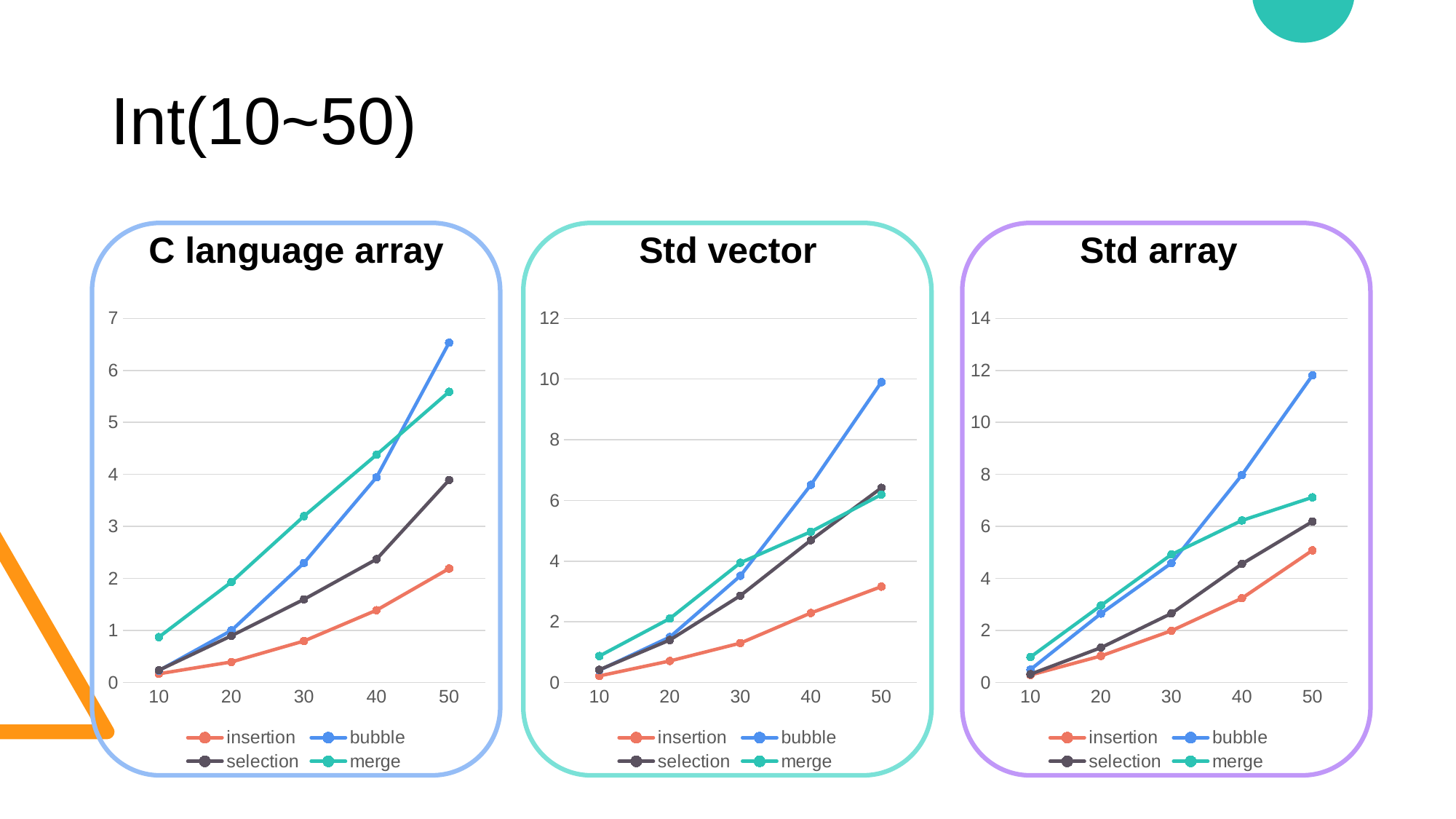

# Int(10~50)

Std vector

Std array
C language array

### Chart

| Category | insertion | bubble | selection | merge |
|---|---|---|---|---|
| 10 | 0.289 | 0.498 | 0.32 | 0.977 |
| 20 | 1.02 | 2.65 | 1.34 | 2.96 |
| 30 | 1.99 | 4.59 | 2.654 | 4.92 |
| 40 | 3.24 | 7.98 | 4.56 | 6.23 |
| 50 | 5.08 | 11.81 | 6.19 | 7.12 |

### Chart

| Category | insertion | bubble | selection | merge |
|---|---|---|---|---|
| 10 | 0.168 | 0.229 | 0.237 | 0.873 |
| 20 | 0.395 | 1.001 | 0.898 | 1.932 |
| 30 | 0.798 | 2.298 | 1.598 | 3.198 |
| 40 | 1.39 | 3.946 | 2.37 | 4.379 |
| 50 | 2.19 | 6.532 | 3.892 | 5.589 |

### Chart

| Category | insertion | bubble | selection | merge |
|---|---|---|---|---|
| 10 | 0.218 | 0.406 | 0.42 | 0.872 |
| 20 | 0.711 | 1.498 | 1.402 | 2.109 |
| 30 | 1.298 | 3.515 | 2.862 | 3.945 |
| 40 | 2.291 | 6.513 | 4.689 | 4.969 |
| 50 | 3.159 | 9.899 | 6.415 | 6.193 |